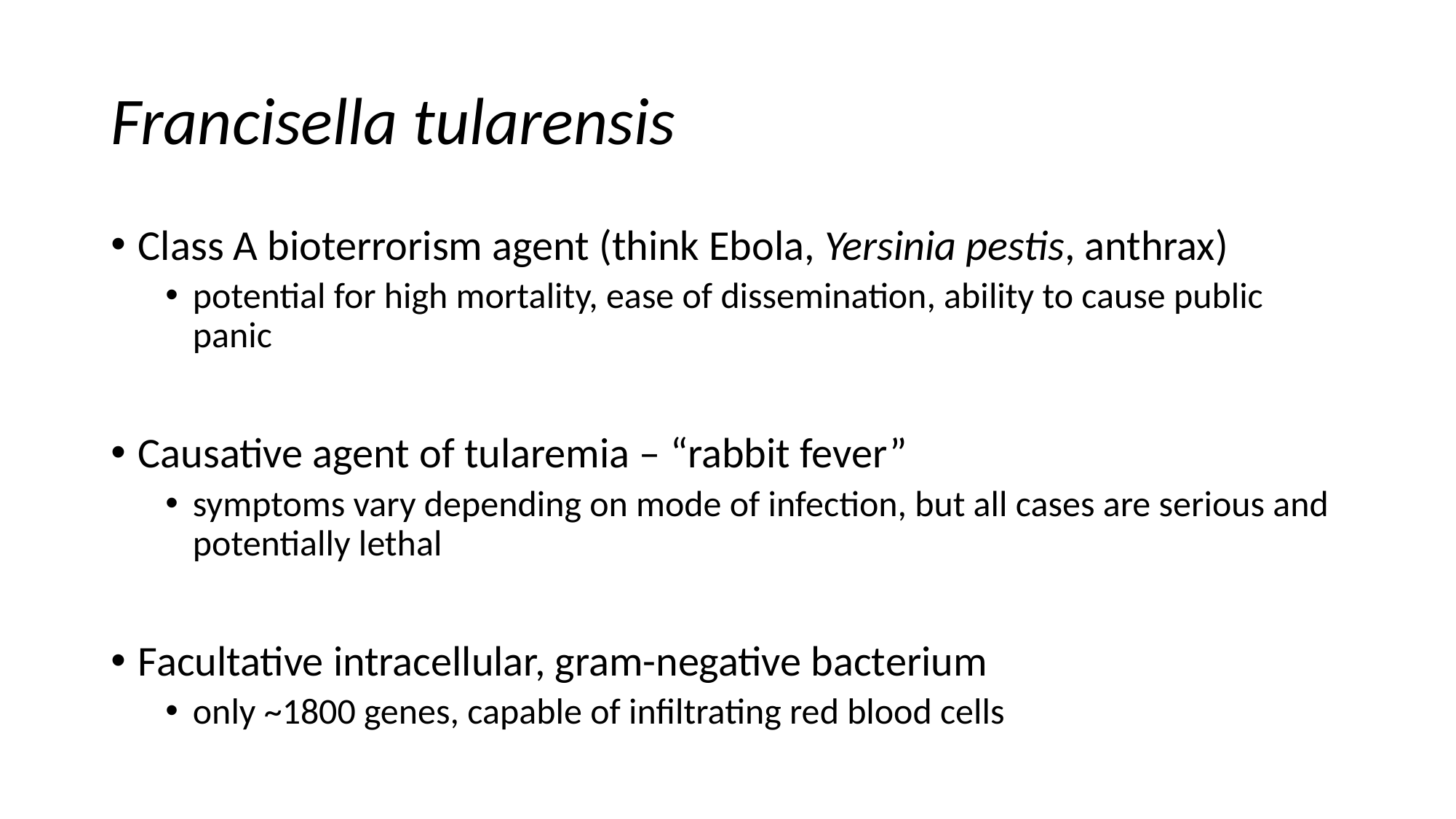

# Francisella tularensis
Class A bioterrorism agent (think Ebola, Yersinia pestis, anthrax)
potential for high mortality, ease of dissemination, ability to cause public panic

Causative agent of tularemia – “rabbit fever”
symptoms vary depending on mode of infection, but all cases are serious and potentially lethal

Facultative intracellular, gram-negative bacterium
only ~1800 genes, capable of infiltrating red blood cells